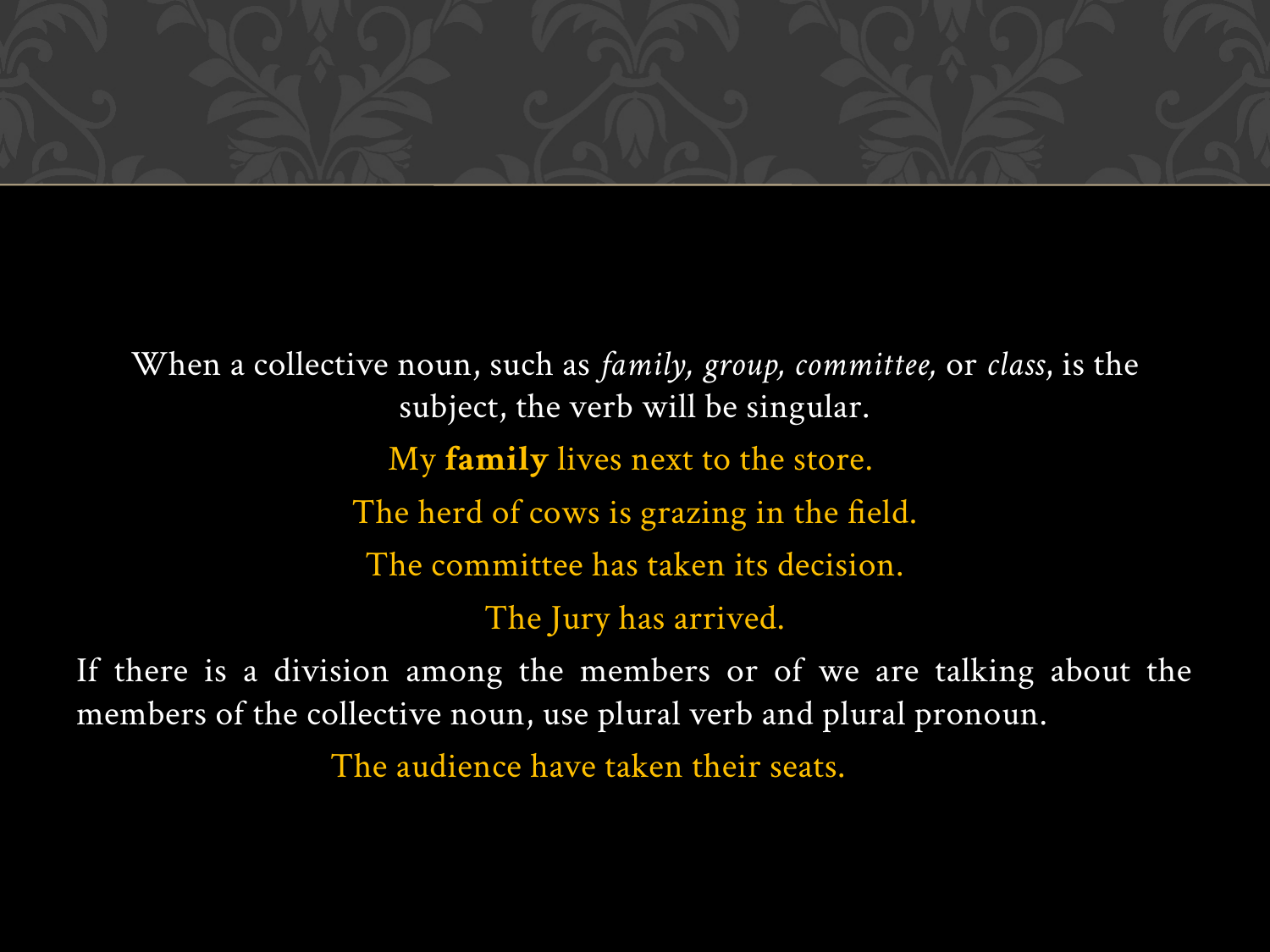

When a collective noun, such as family, group, committee, or class, is the subject, the verb will be singular.
My family lives next to the store.
The herd of cows is grazing in the field.
The committee has taken its decision.
The Jury has arrived.
If there is a division among the members or of we are talking about the members of the collective noun, use plural verb and plural pronoun.
		The audience have taken their seats.